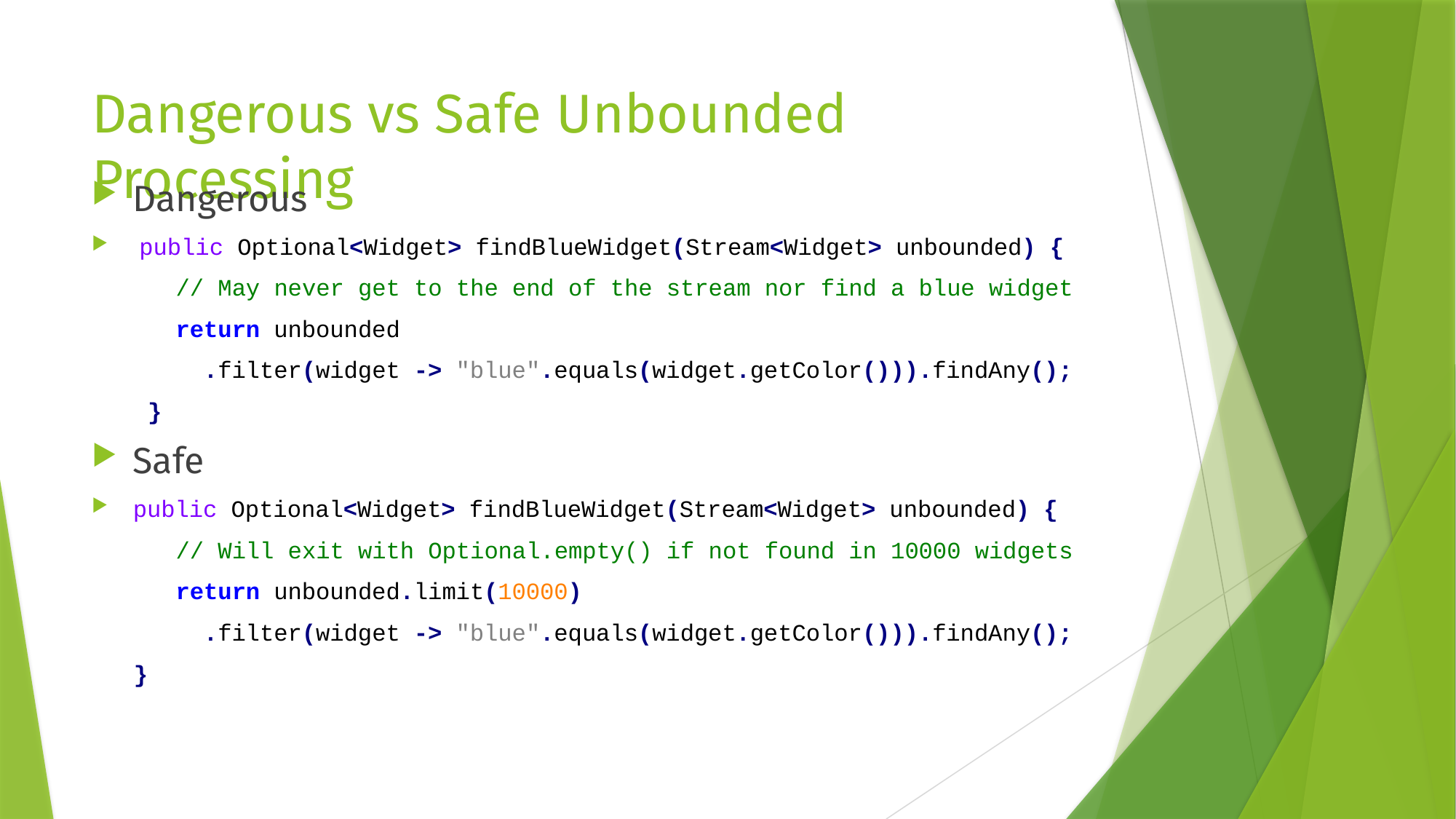

# Dangerous vs Safe Unbounded Processing
Dangerous
 public Optional<Widget> findBlueWidget(Stream<Widget> unbounded) {
      // May never get to the end of the stream nor find a blue widget
      return unbounded
        .filter(widget -> "blue".equals(widget.getColor())).findAny();
    }
Safe
public Optional<Widget> findBlueWidget(Stream<Widget> unbounded) {
      // Will exit with Optional.empty() if not found in 10000 widgets
      return unbounded.limit(10000)
        .filter(widget -> "blue".equals(widget.getColor())).findAny();
   }